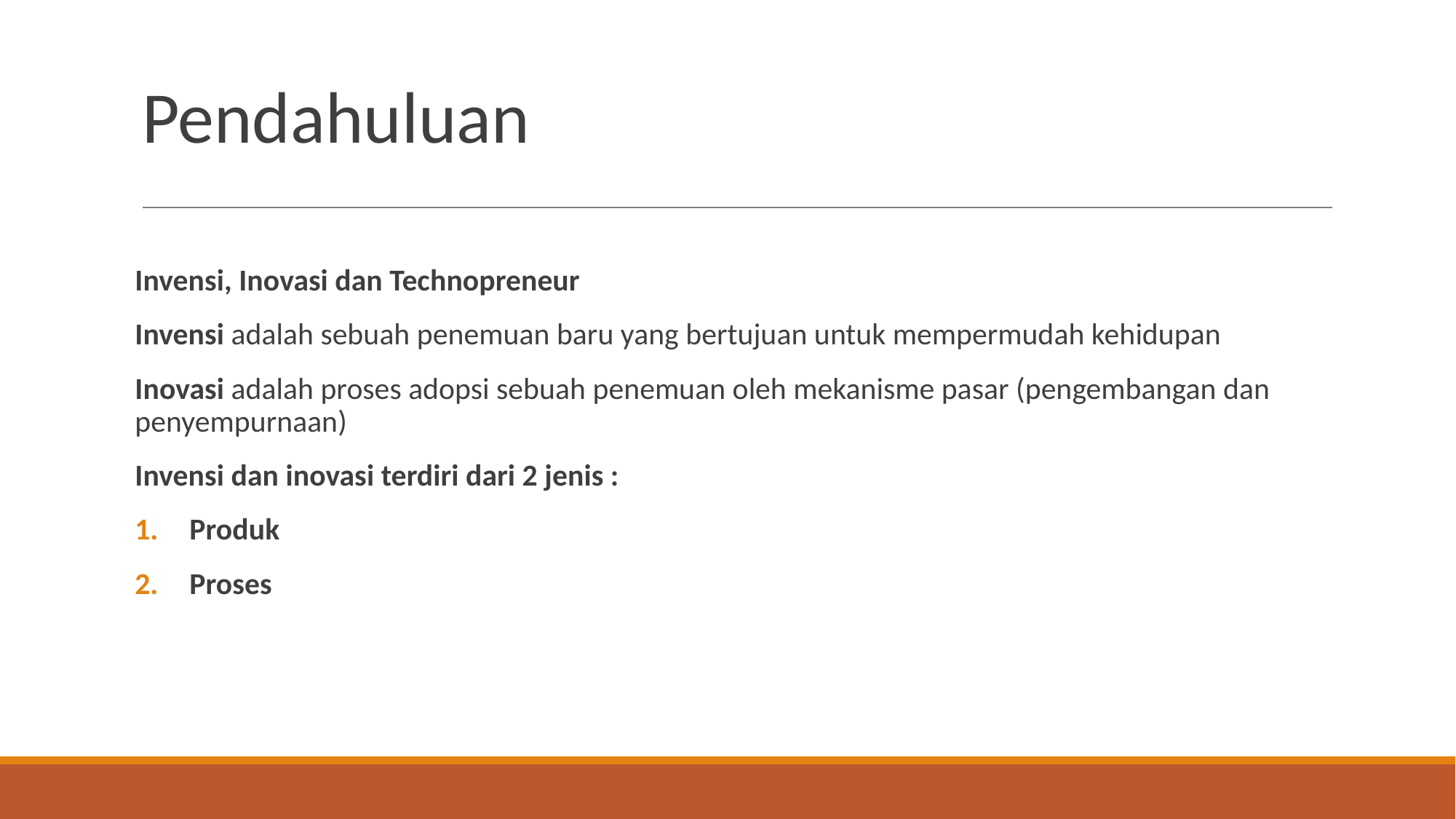

# Pendahuluan
Invensi, Inovasi dan Technopreneur
Invensi adalah sebuah penemuan baru yang bertujuan untuk mempermudah kehidupan
Inovasi adalah proses adopsi sebuah penemuan oleh mekanisme pasar (pengembangan dan penyempurnaan)
Invensi dan inovasi terdiri dari 2 jenis :
Produk
Proses